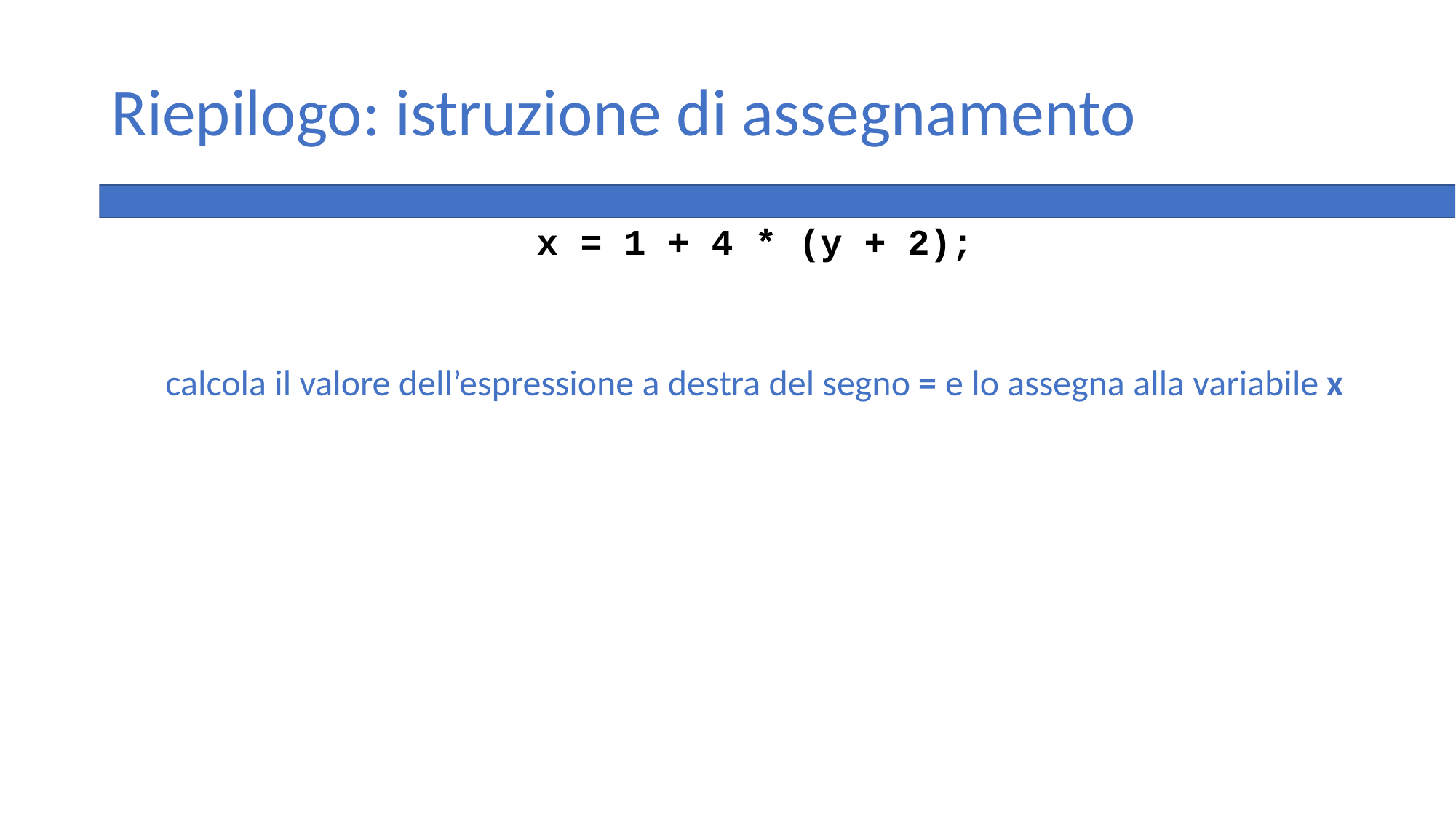

# Riepilogo: istruzione di assegnamento
x = 1 + 4 * (y + 2);

calcola il valore dell’espressione a destra del segno = e lo assegna alla variabile x